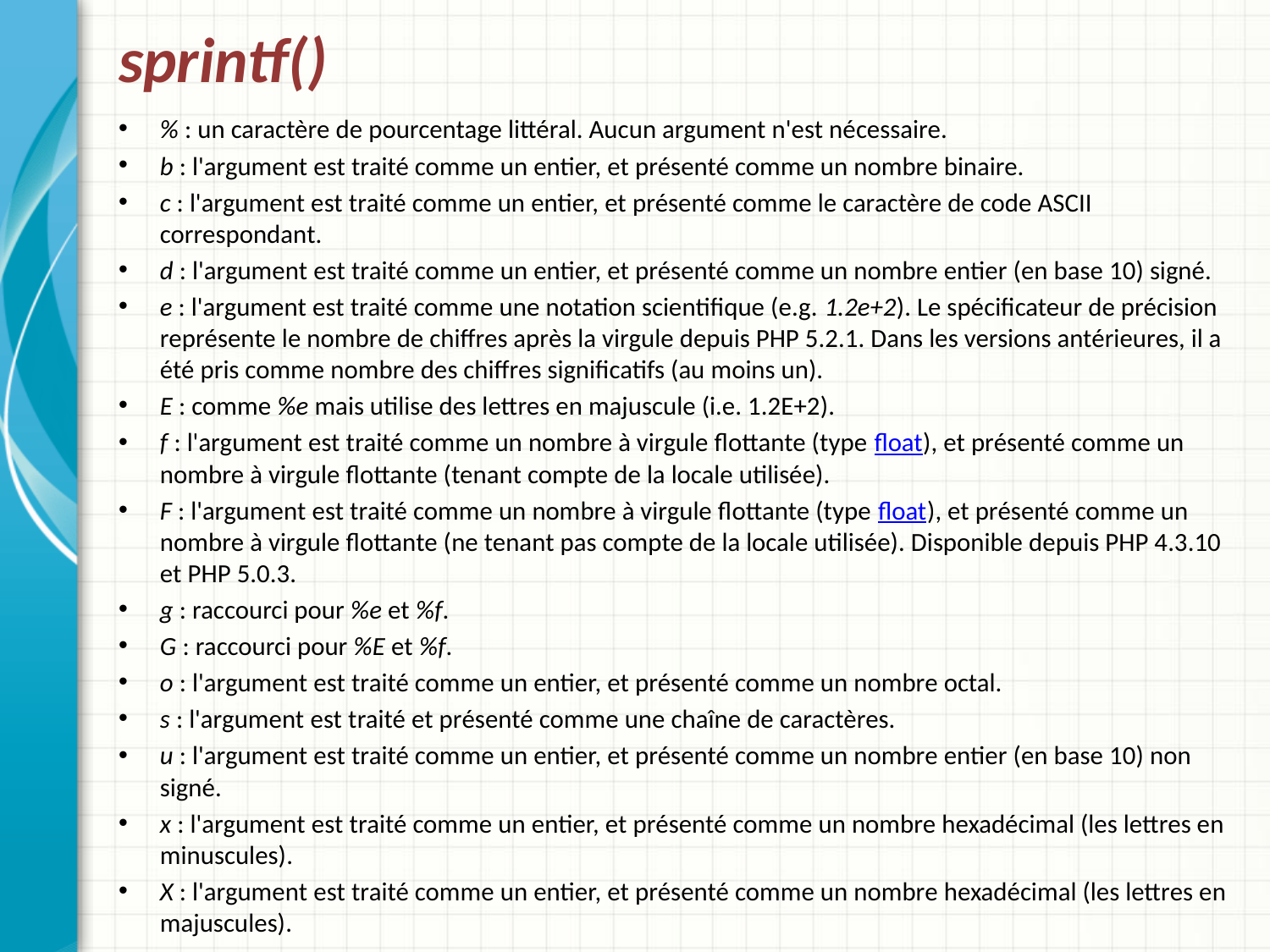

# sprintf()
% : un caractère de pourcentage littéral. Aucun argument n'est nécessaire.
b : l'argument est traité comme un entier, et présenté comme un nombre binaire.
c : l'argument est traité comme un entier, et présenté comme le caractère de code ASCII correspondant.
d : l'argument est traité comme un entier, et présenté comme un nombre entier (en base 10) signé.
e : l'argument est traité comme une notation scientifique (e.g. 1.2e+2). Le spécificateur de précision représente le nombre de chiffres après la virgule depuis PHP 5.2.1. Dans les versions antérieures, il a été pris comme nombre des chiffres significatifs (au moins un).
E : comme %e mais utilise des lettres en majuscule (i.e. 1.2E+2).
f : l'argument est traité comme un nombre à virgule flottante (type float), et présenté comme un nombre à virgule flottante (tenant compte de la locale utilisée).
F : l'argument est traité comme un nombre à virgule flottante (type float), et présenté comme un nombre à virgule flottante (ne tenant pas compte de la locale utilisée). Disponible depuis PHP 4.3.10 et PHP 5.0.3.
g : raccourci pour %e et %f.
G : raccourci pour %E et %f.
o : l'argument est traité comme un entier, et présenté comme un nombre octal.
s : l'argument est traité et présenté comme une chaîne de caractères.
u : l'argument est traité comme un entier, et présenté comme un nombre entier (en base 10) non signé.
x : l'argument est traité comme un entier, et présenté comme un nombre hexadécimal (les lettres en minuscules).
X : l'argument est traité comme un entier, et présenté comme un nombre hexadécimal (les lettres en majuscules).